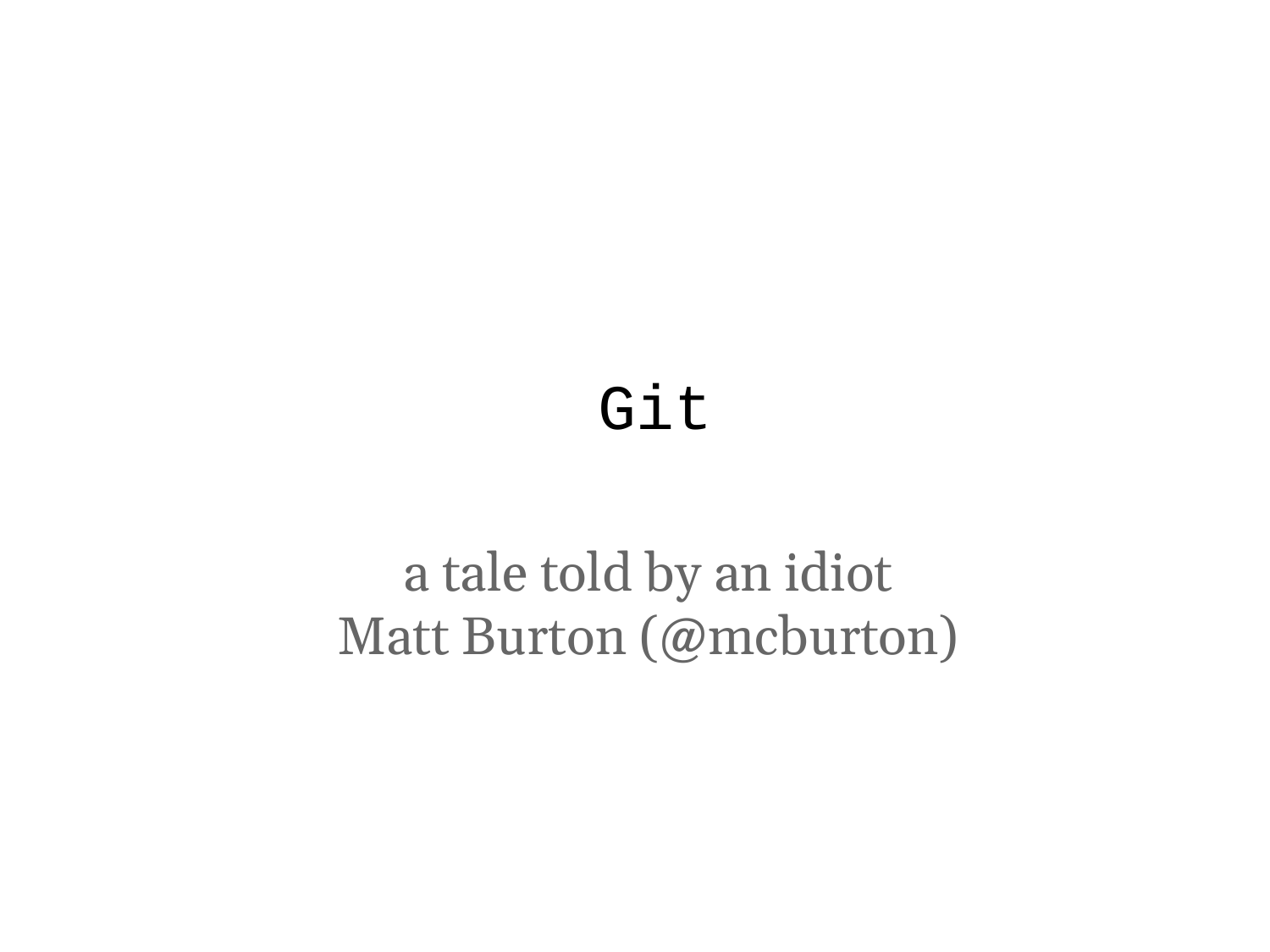

# Git
a tale told by an idiot
Matt Burton (@mcburton)